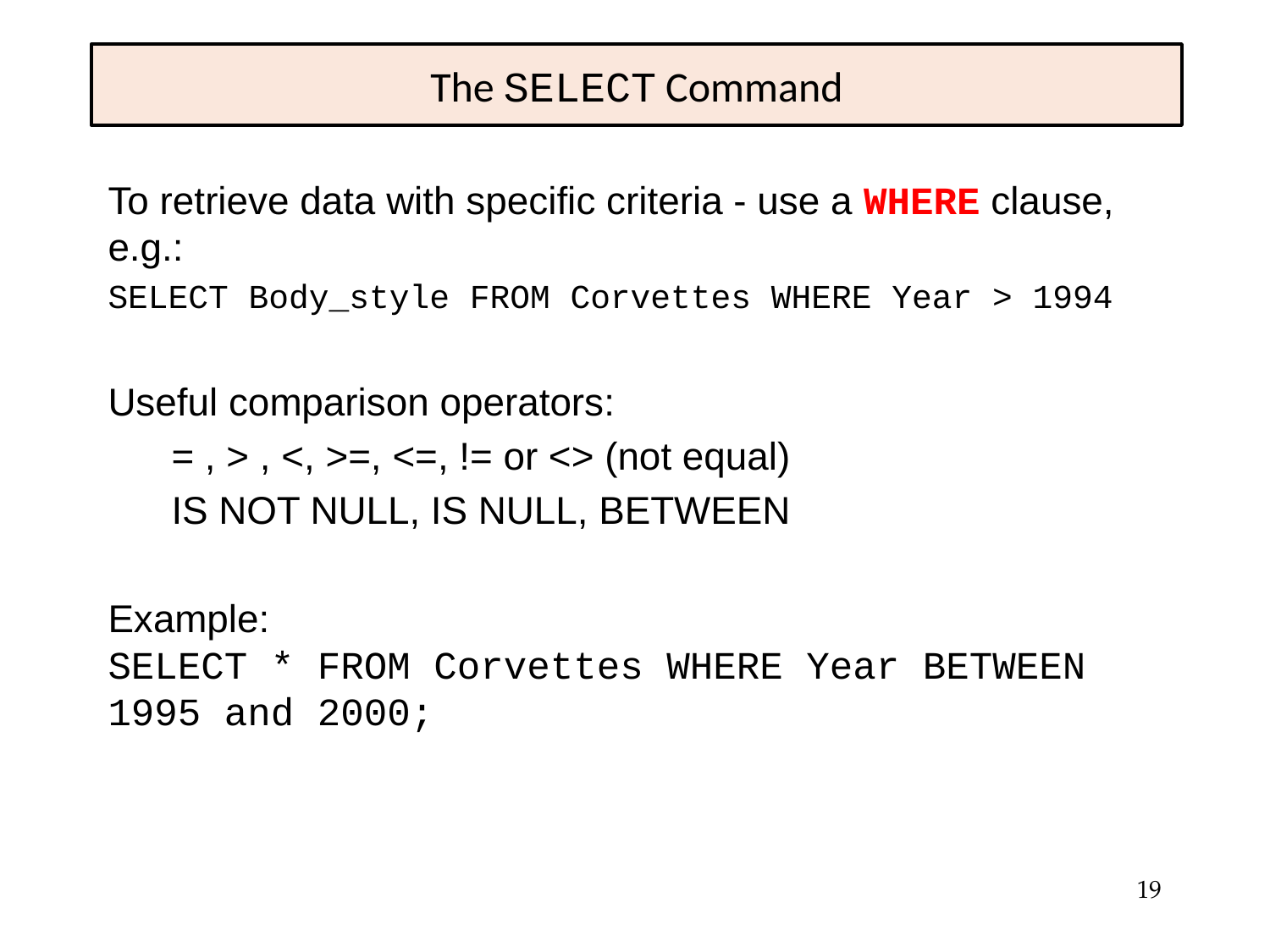

# The SELECT Command
To retrieve data with specific criteria - use a WHERE clause, e.g.:
SELECT Body_style FROM Corvettes WHERE Year > 1994

Useful comparison operators:
= , > , <, >=, <=, != or <> (not equal)
IS NOT NULL, IS NULL, BETWEEN

Example:
SELECT * FROM Corvettes WHERE Year BETWEEN 1995 and 2000;

19